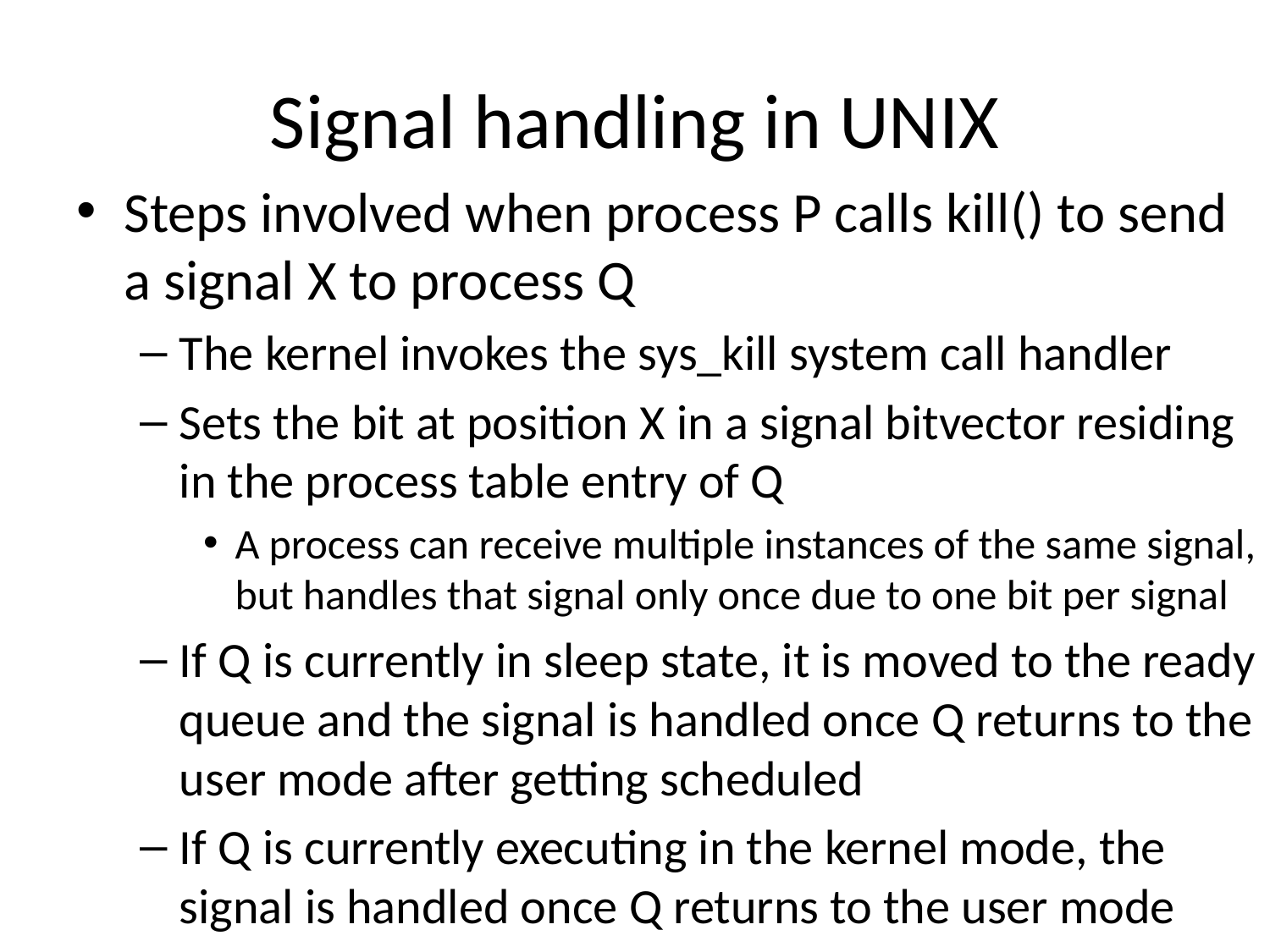

# Signal handling in UNIX
Steps involved when process P calls kill() to send a signal X to process Q
The kernel invokes the sys_kill system call handler
Sets the bit at position X in a signal bitvector residing in the process table entry of Q
A process can receive multiple instances of the same signal, but handles that signal only once due to one bit per signal
If Q is currently in sleep state, it is moved to the ready queue and the signal is handled once Q returns to the user mode after getting scheduled
If Q is currently executing in the kernel mode, the signal is handled once Q returns to the user mode